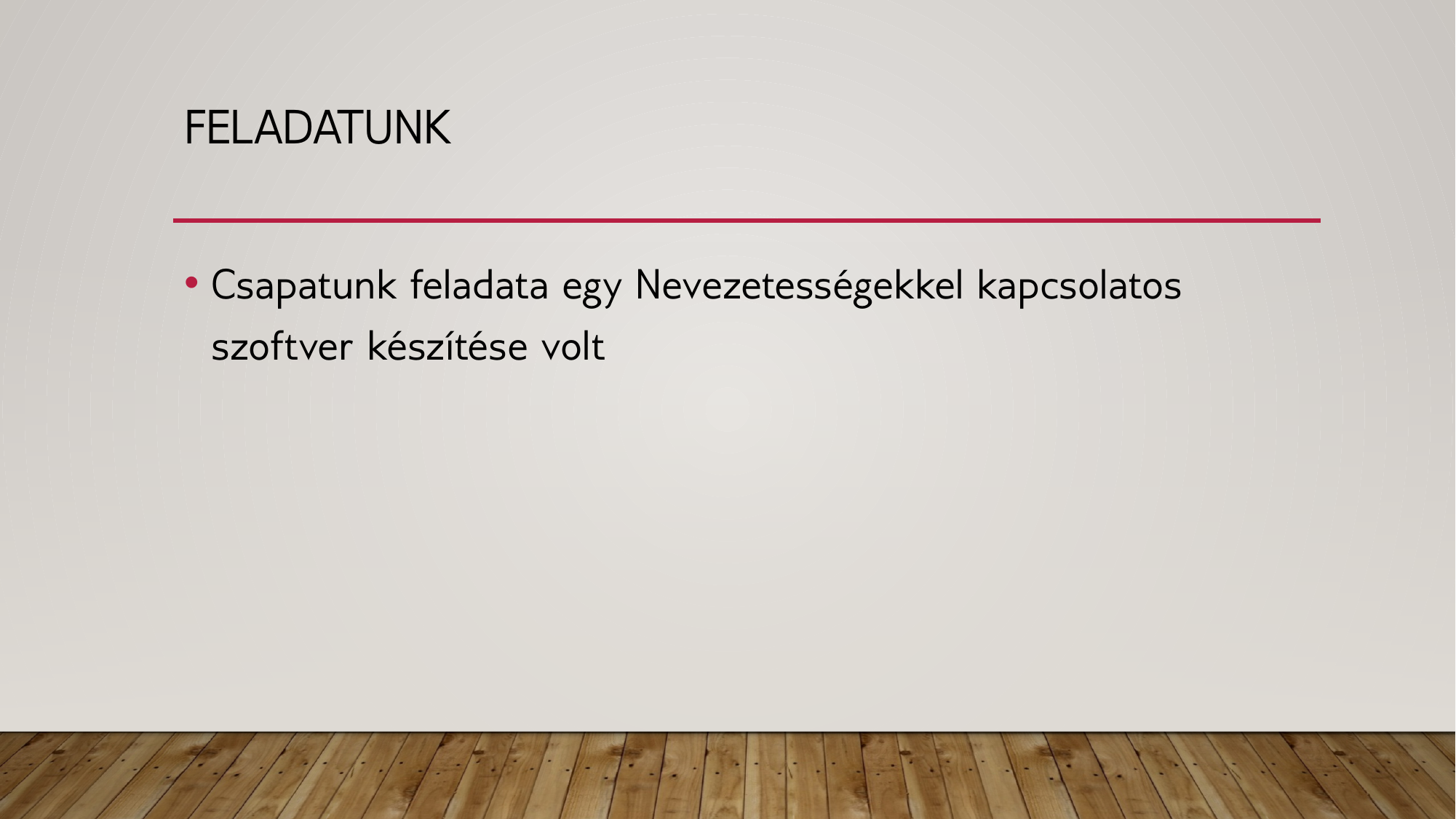

# Feladatunk
Csapatunk feladata egy Nevezetességekkel kapcsolatos szoftver készítése volt